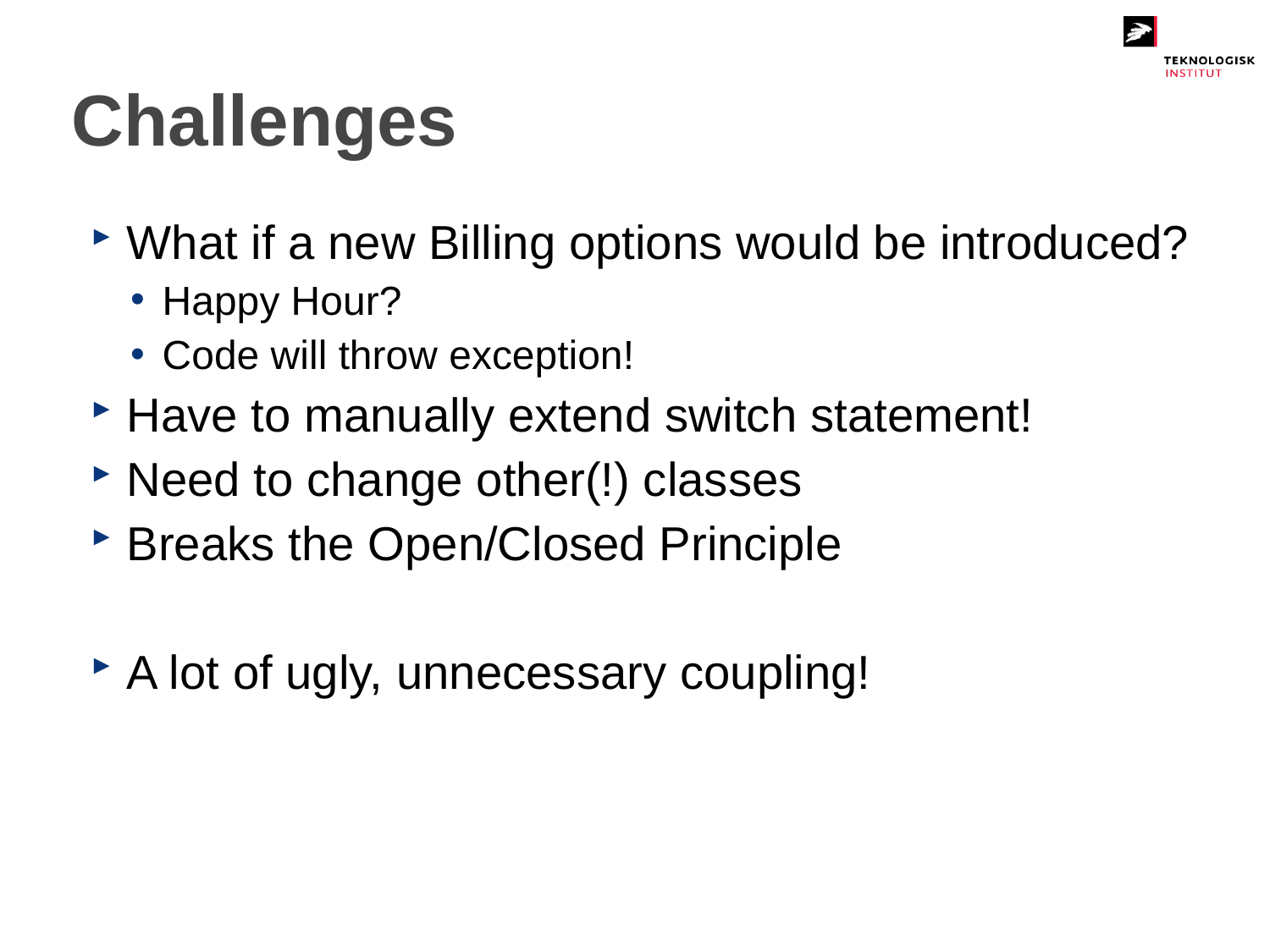

# Challenges
What if a new Billing options would be introduced?
Happy Hour?
Code will throw exception!
Have to manually extend switch statement!
Need to change other(!) classes
Breaks the Open/Closed Principle

A lot of ugly, unnecessary coupling!